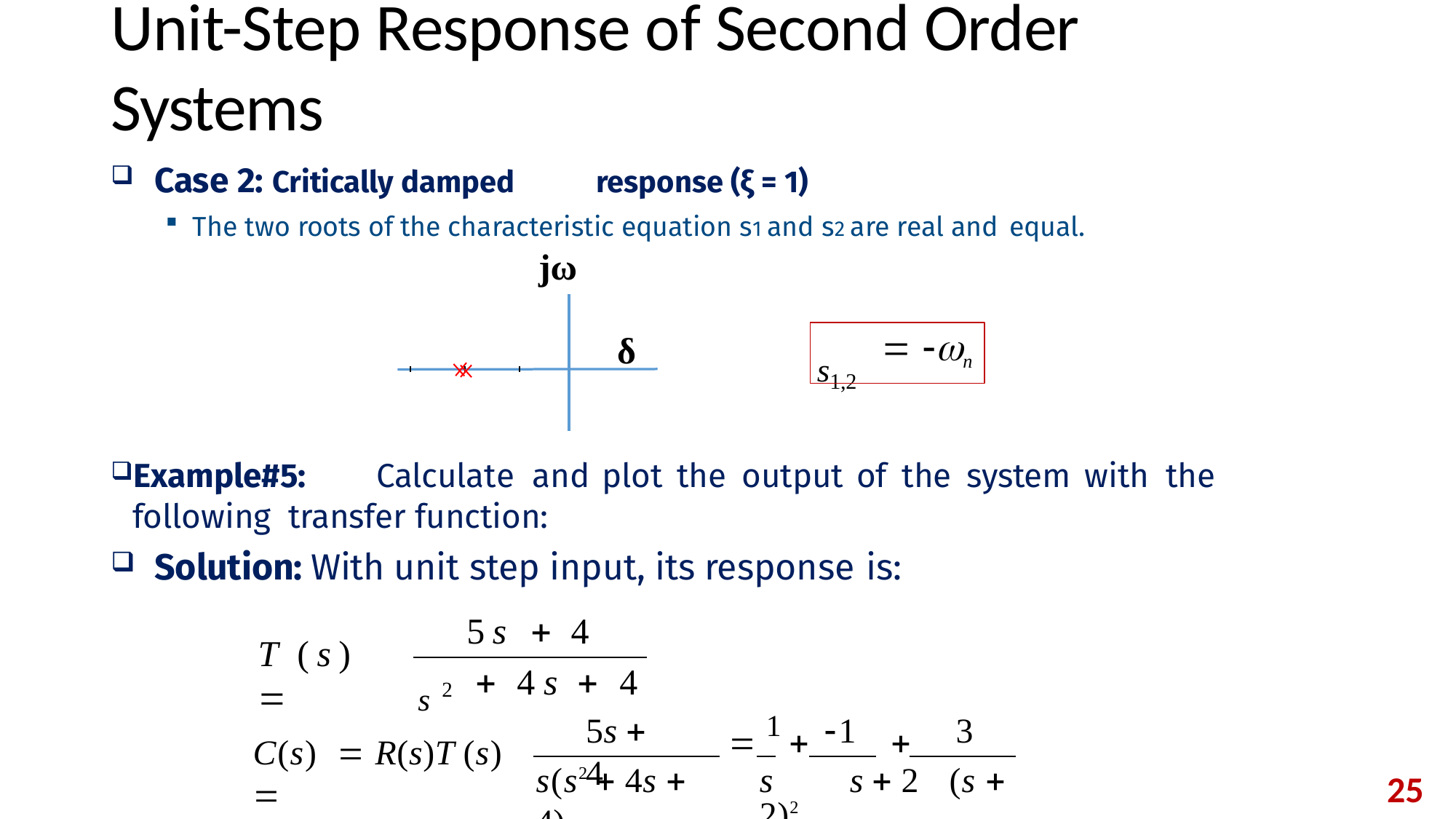

# Unit-Step Response of Second Order Systems
Case 2: Critically damped	response (ξ = 1)
The two roots of the characteristic equation s1 and s2 are real and equal.
jω

= −ωn

δ
s1,2

Example#5:	Calculate	and	plot	the	output	of	the	system	with	the	following  transfer function:
Solution: With unit step input, its response is:
5s + 4
T (s) =
s2
+ 4s + 4

5s + 4
−1	3
C(s)	=	R(s)T (s) =
= 1 +	+
s	s + 2	(s + 2)2
s(s2 + 4s + 4)

25